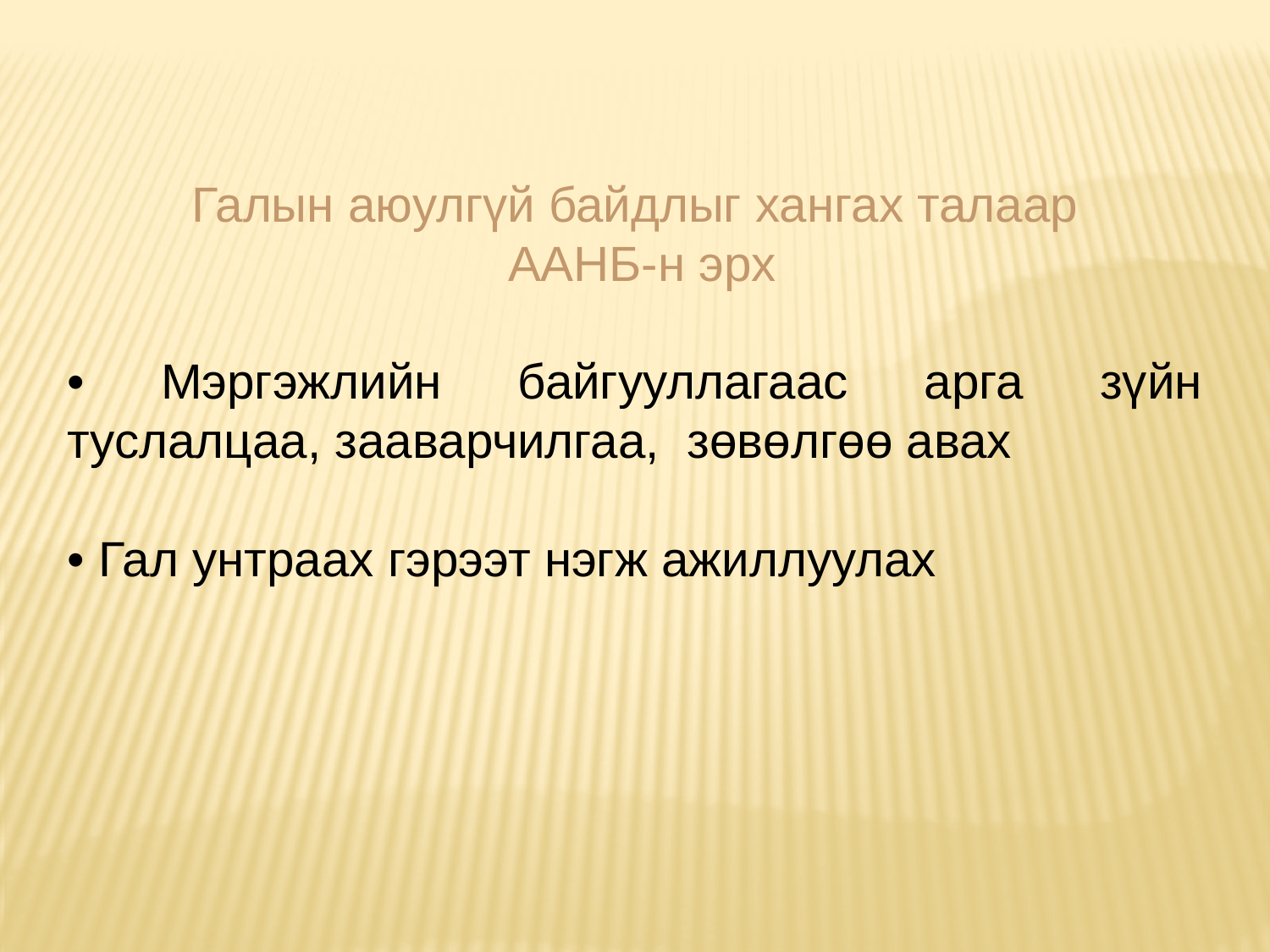

Галын аюулгүй байдлыг хангах талаар
 ААНБ-н эрх

• Мэргэжлийн байгууллагаас арга зүйн туслалцаа, зааварчилгаа,  зөвөлгөө авах

• Гал унтраах гэрээт нэгж ажиллуулах